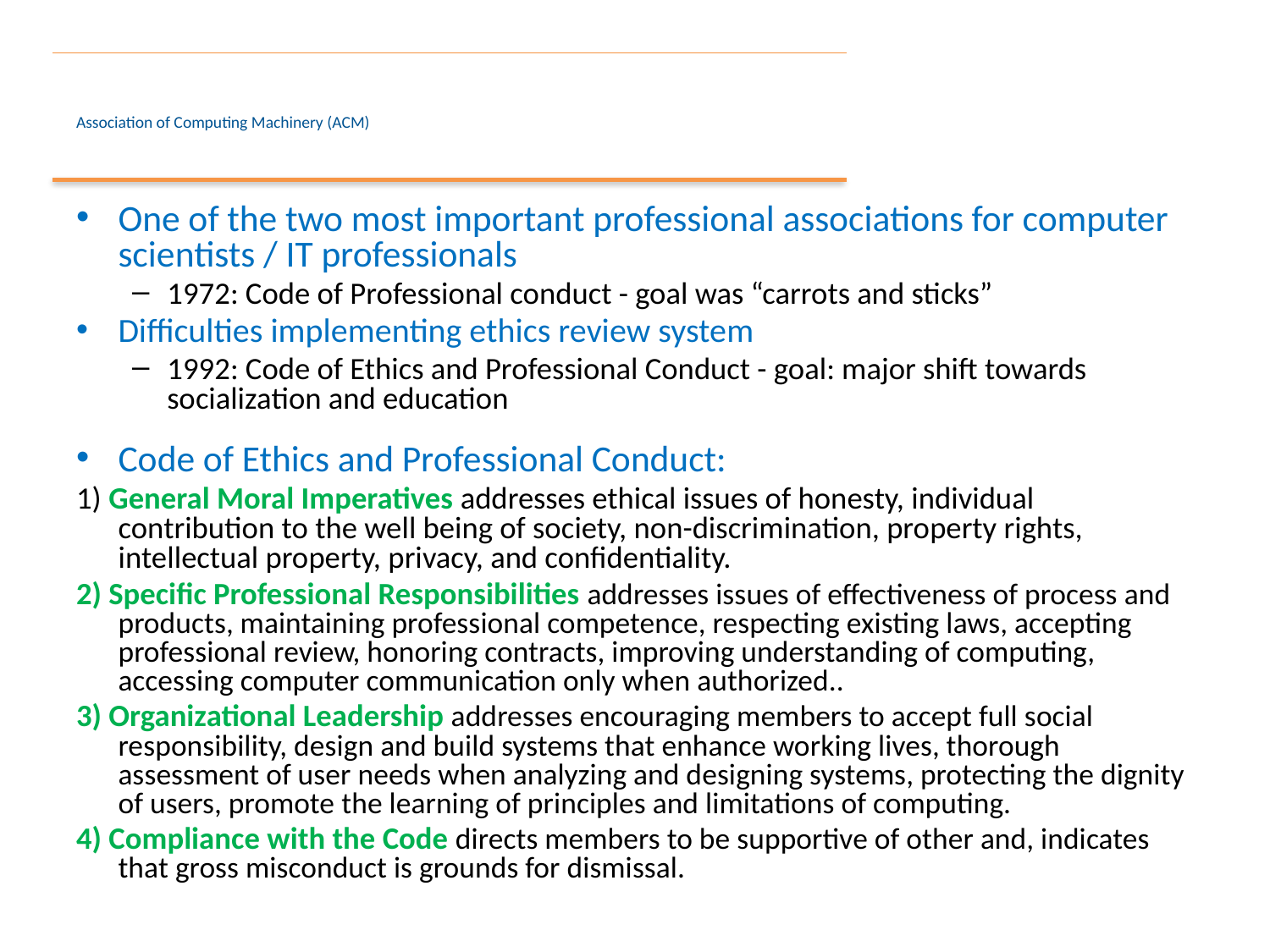

# Association of Computing Machinery (ACM)
One of the two most important professional associations for computer scientists / IT professionals
1972: Code of Professional conduct - goal was “carrots and sticks”
Difficulties implementing ethics review system
1992: Code of Ethics and Professional Conduct - goal: major shift towards socialization and education

Code of Ethics and Professional Conduct:
1) General Moral Imperatives addresses ethical issues of honesty, individual contribution to the well being of society, non-discrimination, property rights, intellectual property, privacy, and confidentiality.
2) Specific Professional Responsibilities addresses issues of effectiveness of process and products, maintaining professional competence, respecting existing laws, accepting professional review, honoring contracts, improving understanding of computing, accessing computer communication only when authorized..
3) Organizational Leadership addresses encouraging members to accept full social responsibility, design and build systems that enhance working lives, thorough assessment of user needs when analyzing and designing systems, protecting the dignity of users, promote the learning of principles and limitations of computing.
4) Compliance with the Code directs members to be supportive of other and, indicates that gross misconduct is grounds for dismissal.